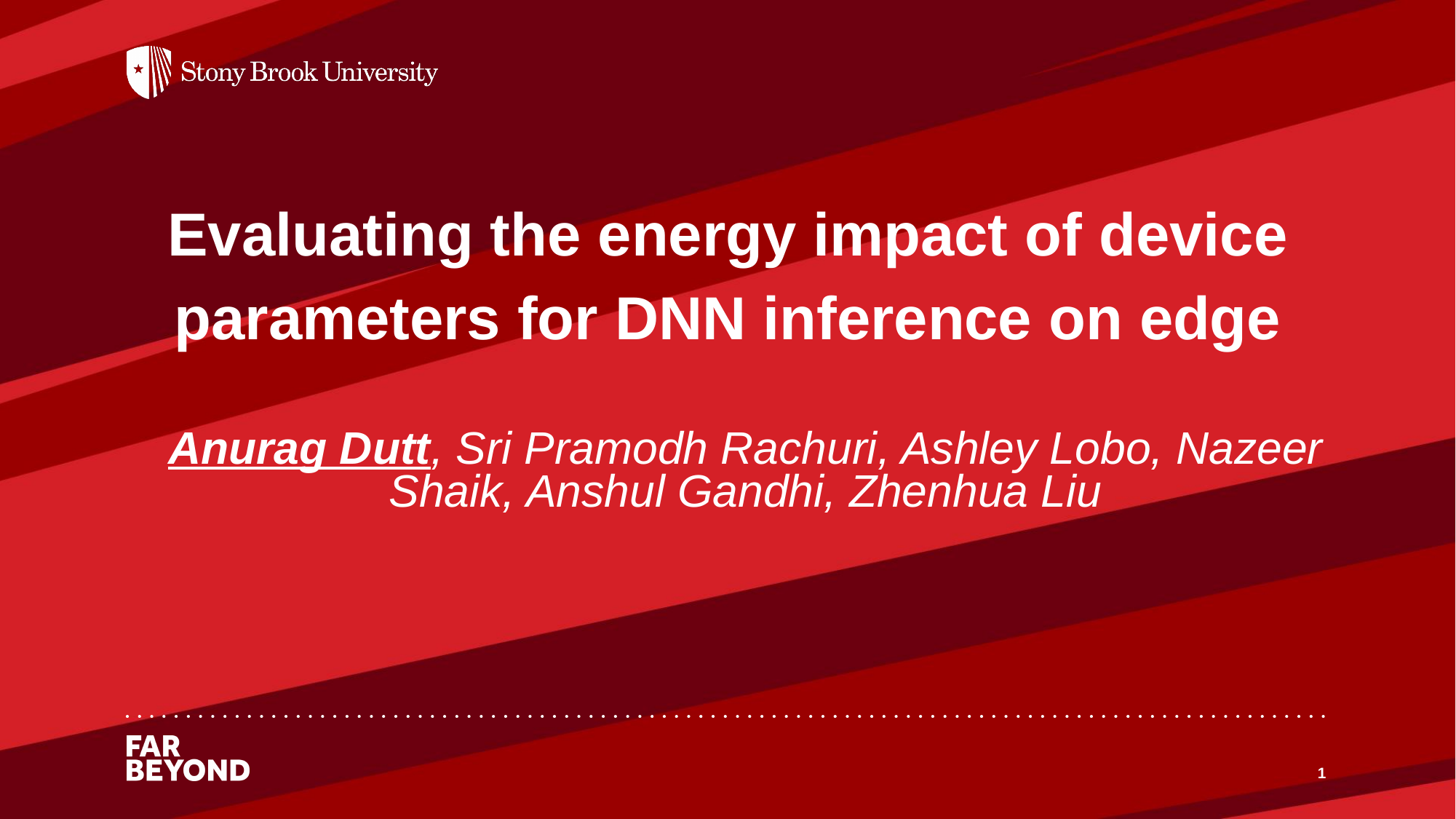

# Evaluating the energy impact of device parameters for DNN inference on edge
Anurag Dutt, Sri Pramodh Rachuri, Ashley Lobo, Nazeer Shaik, Anshul Gandhi, Zhenhua Liu
1